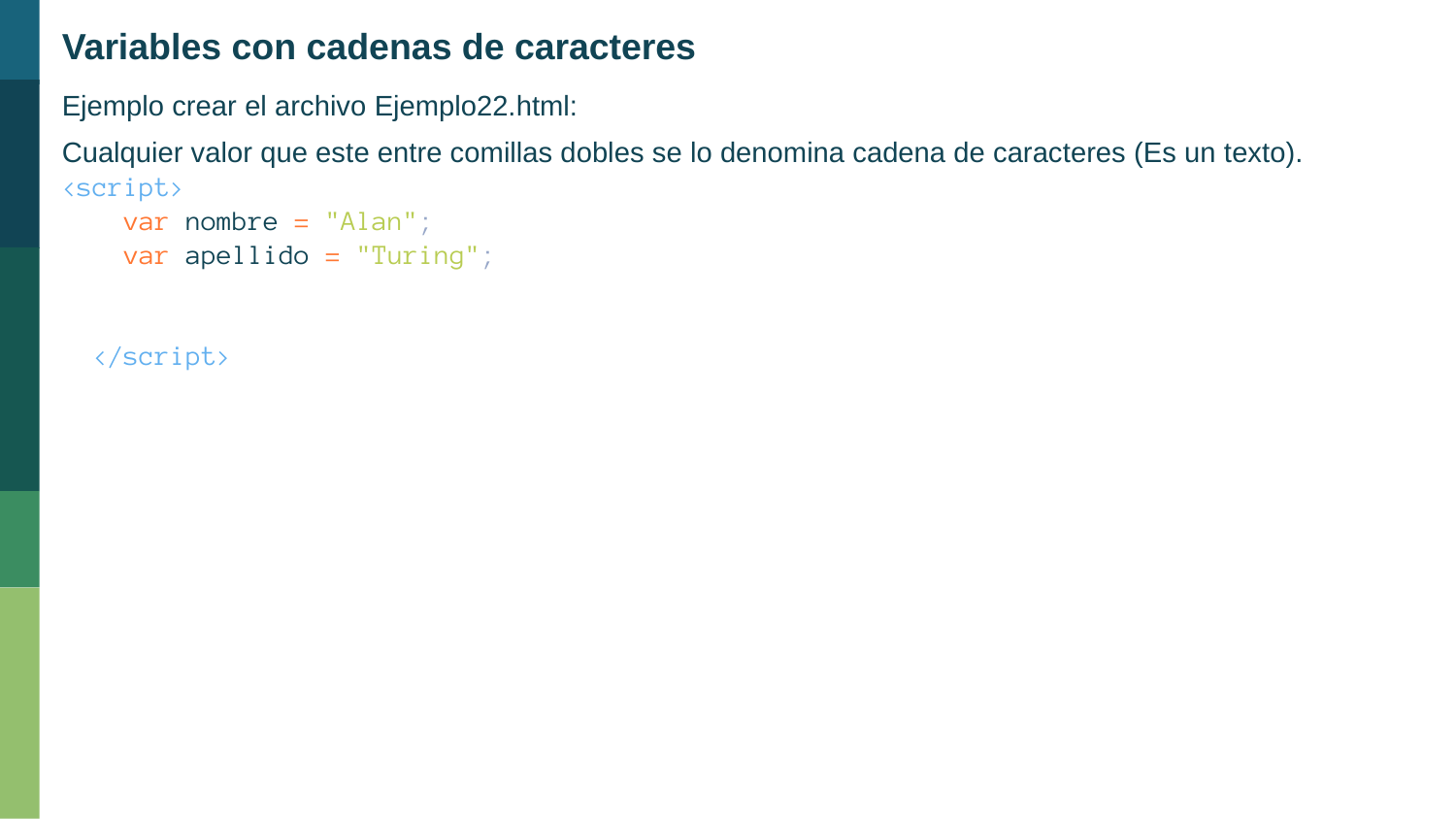

Variables con cadenas de caracteres
Ejemplo crear el archivo Ejemplo22.html:
Cualquier valor que este entre comillas dobles se lo denomina cadena de caracteres (Es un texto).
<script>
    var nombre = "Alan";
    var apellido = "Turing";

  </script>